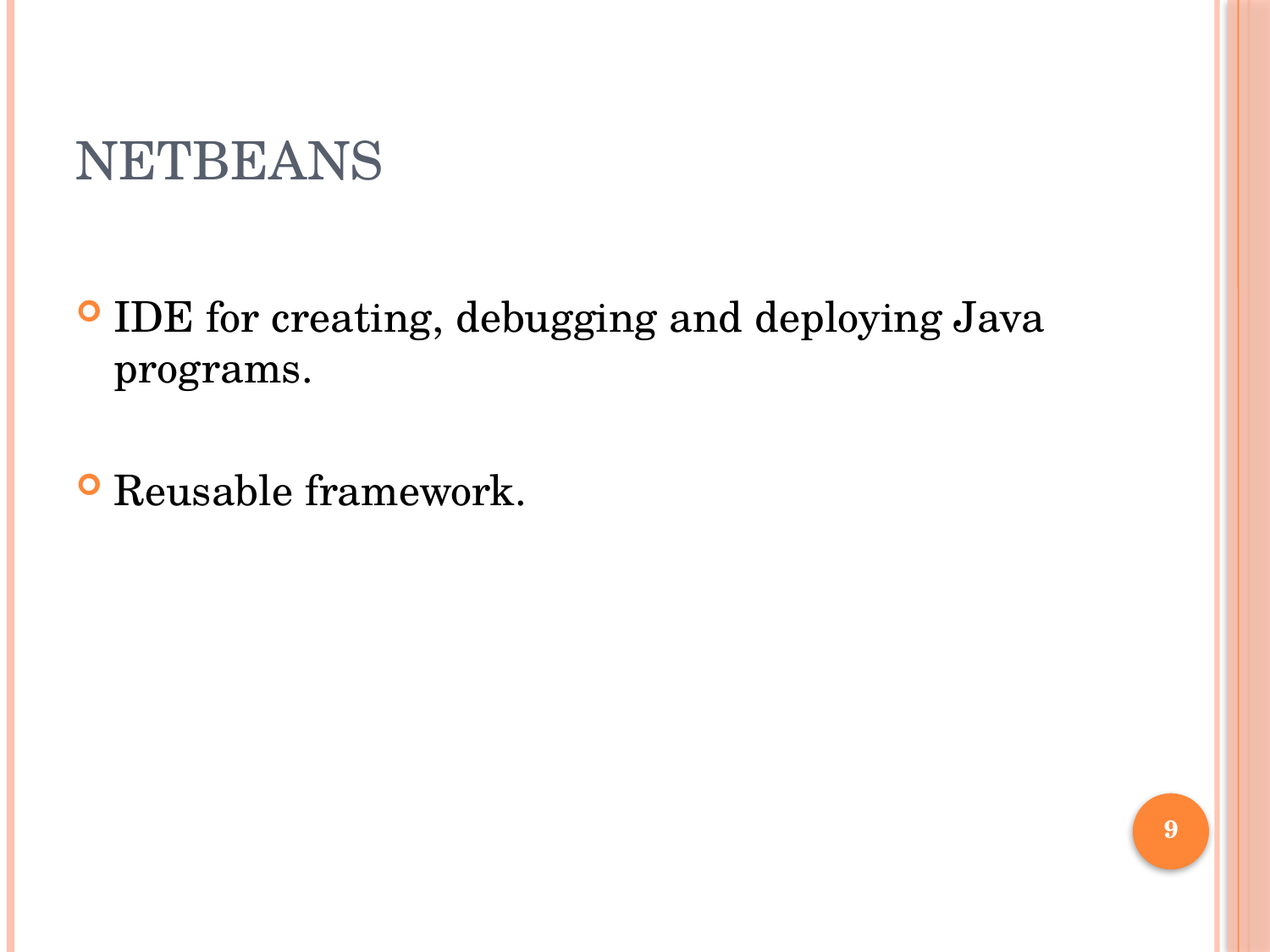

# NETBEANS

IDE for creating, debugging and deploying Java programs.

Reusable framework.

9